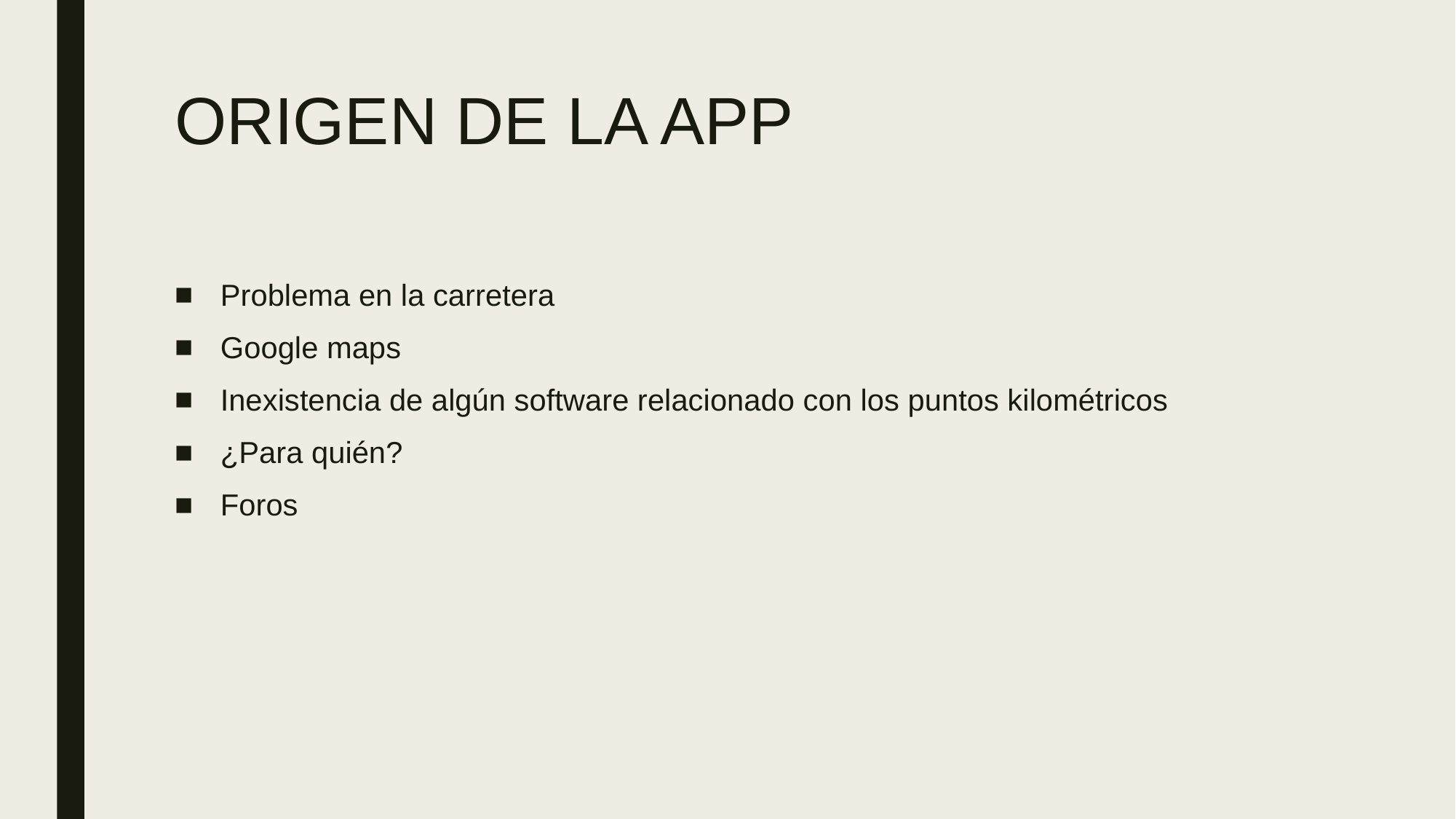

# ORIGEN DE LA APP
Problema en la carretera
Google maps
Inexistencia de algún software relacionado con los puntos kilométricos
¿Para quién?
Foros